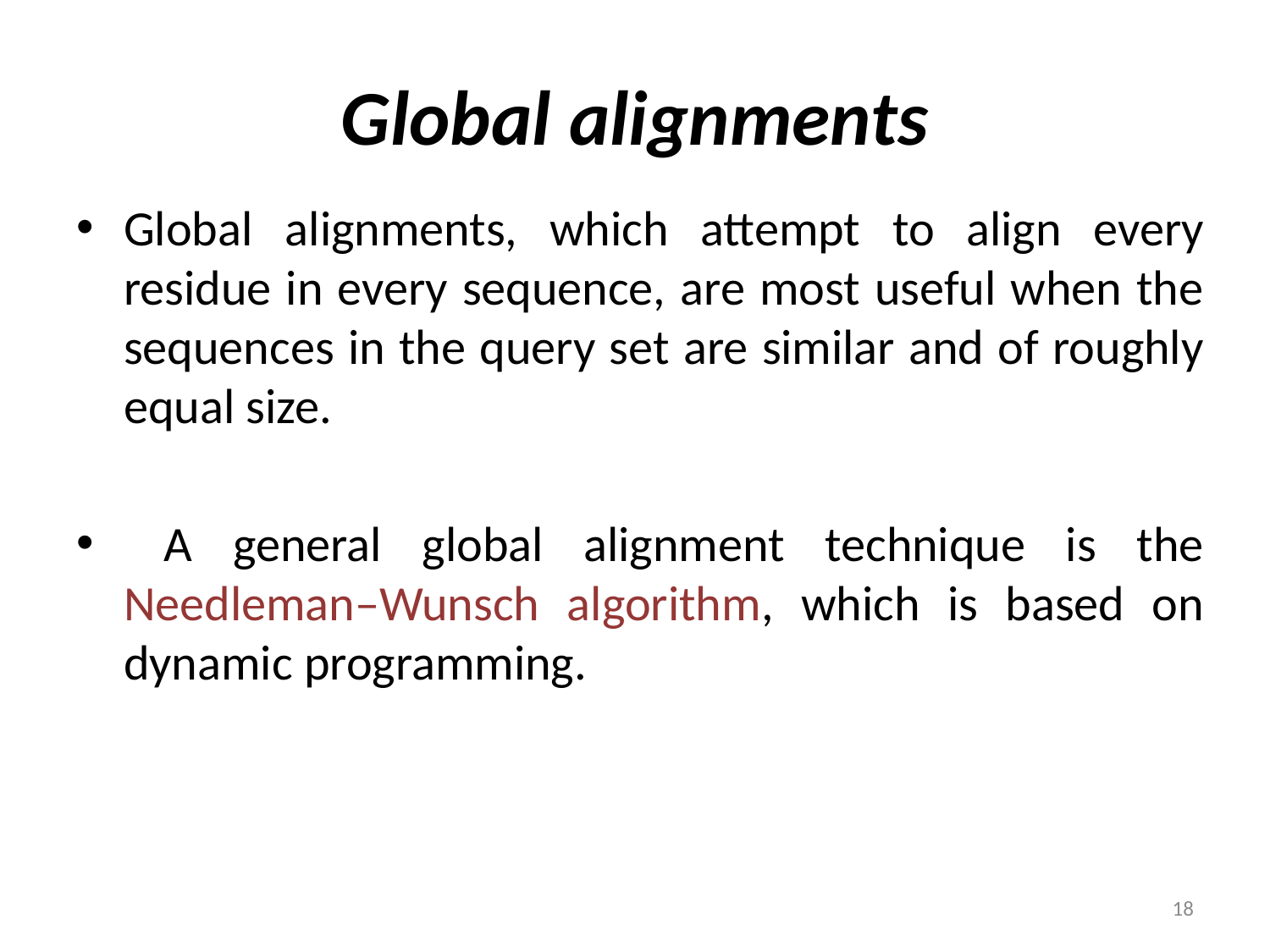

# Global alignments
Global alignments, which attempt to align every residue in every sequence, are most useful when the sequences in the query set are similar and of roughly equal size.

 A general global alignment technique is the Needleman–Wunsch algorithm, which is based on dynamic programming.
18